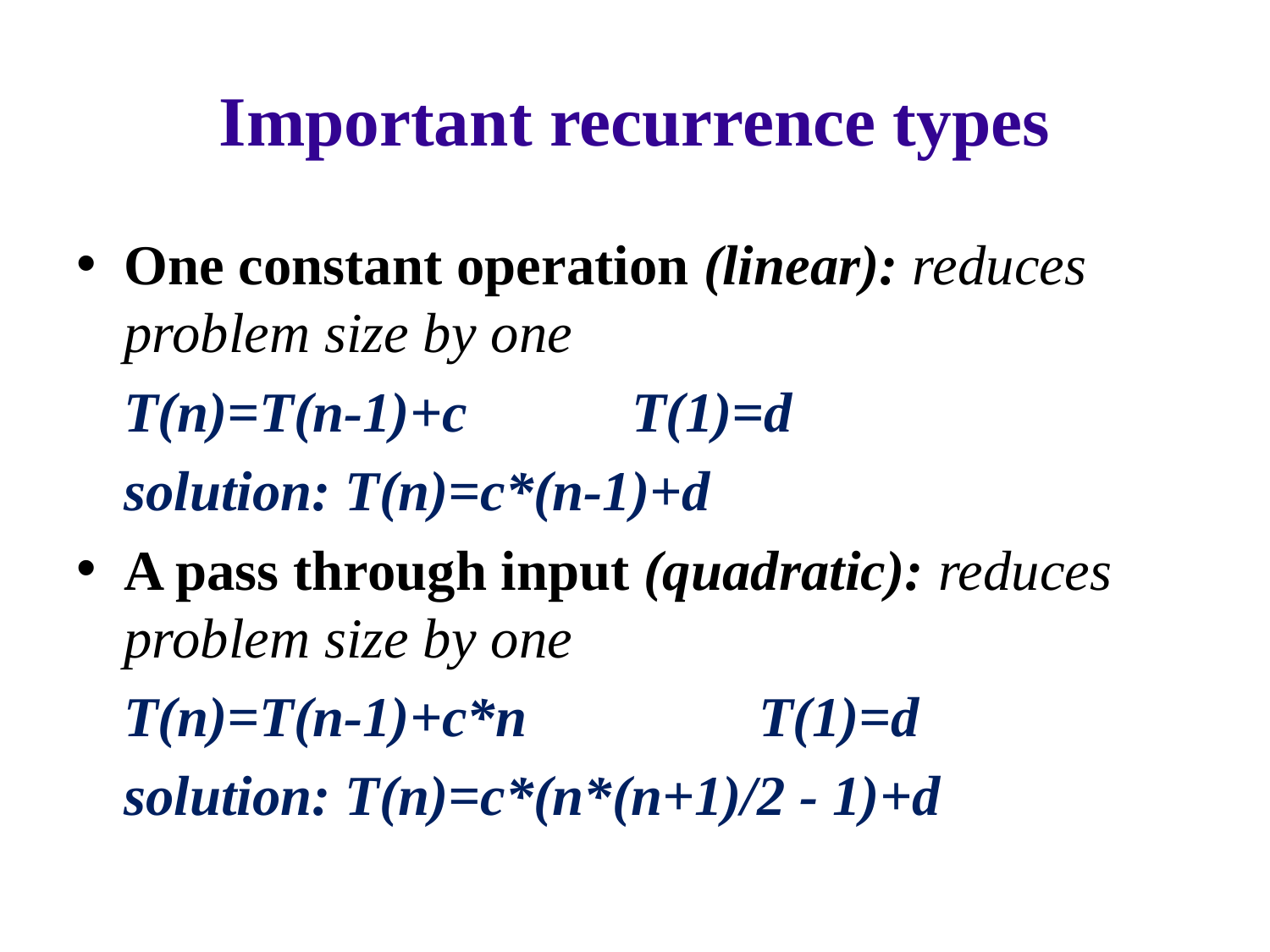

# Important recurrence types
One constant operation (linear): reduces problem size by one
	T(n)=T(n-1)+c 		T(1)=d
	solution: T(n)=c*(n-1)+d
A pass through input (quadratic): reduces problem size by one
	T(n)=T(n-1)+c*n 		T(1)=d
	solution: T(n)=c*(n*(n+1)/2 - 1)+d